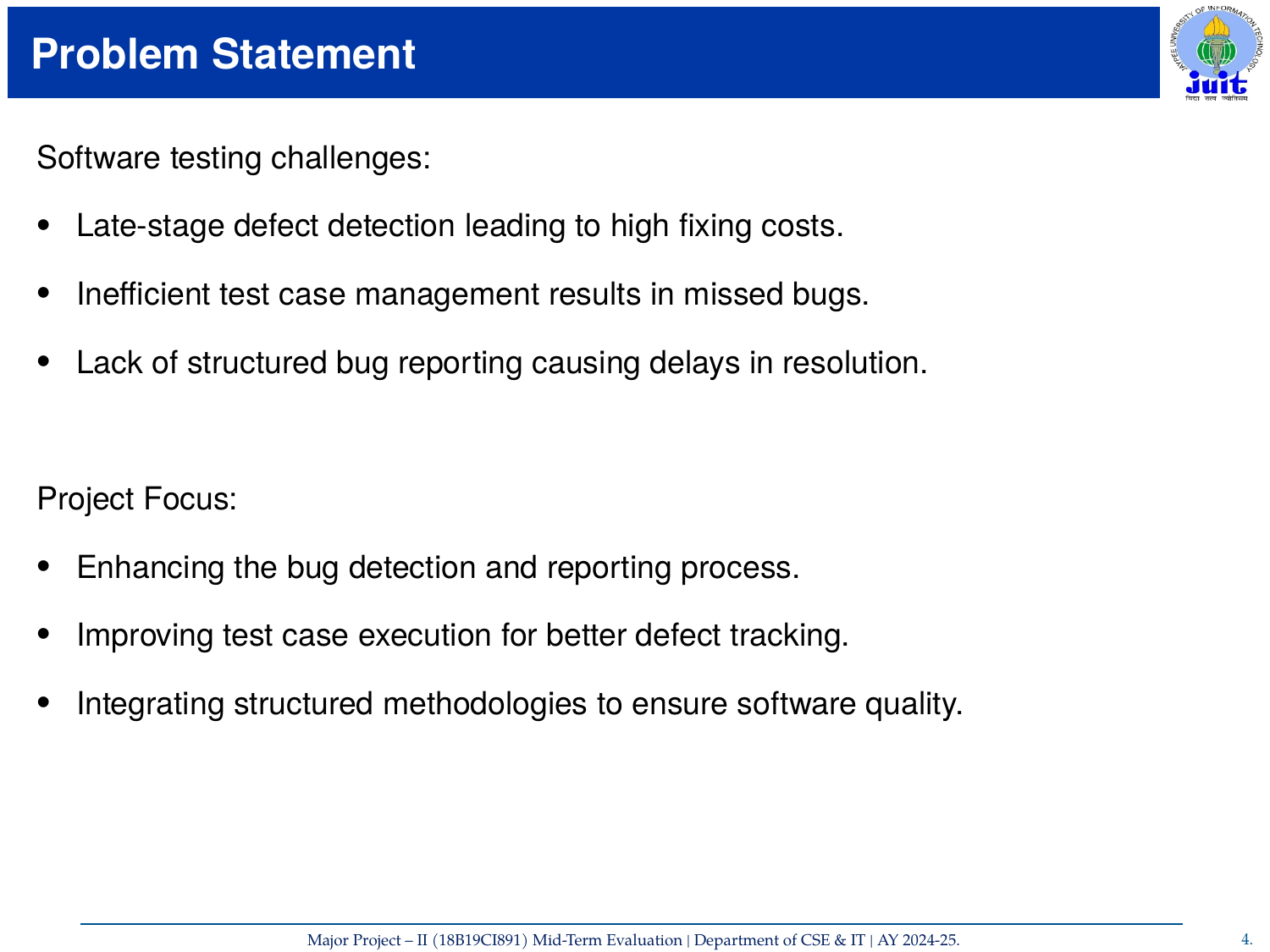

# Problem Statement
Software testing challenges:
Late-stage defect detection leading to high fixing costs.
Inefficient test case management results in missed bugs.
Lack of structured bug reporting causing delays in resolution.

Project Focus:
Enhancing the bug detection and reporting process.
Improving test case execution for better defect tracking.
Integrating structured methodologies to ensure software quality.